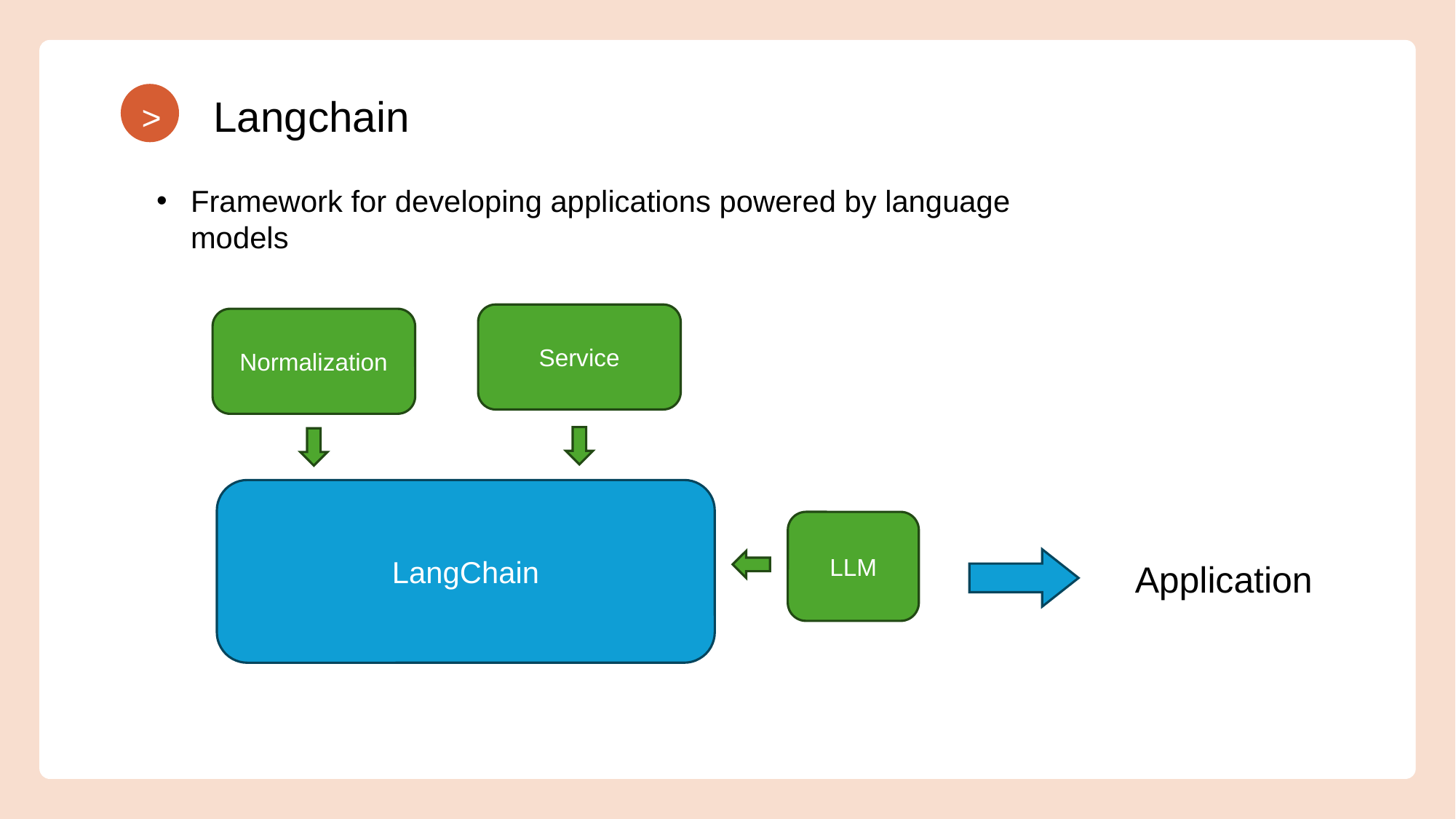

>
Langchain

Framework for developing applications powered by language models
Service
Normalization

LangChain
LLM

Application